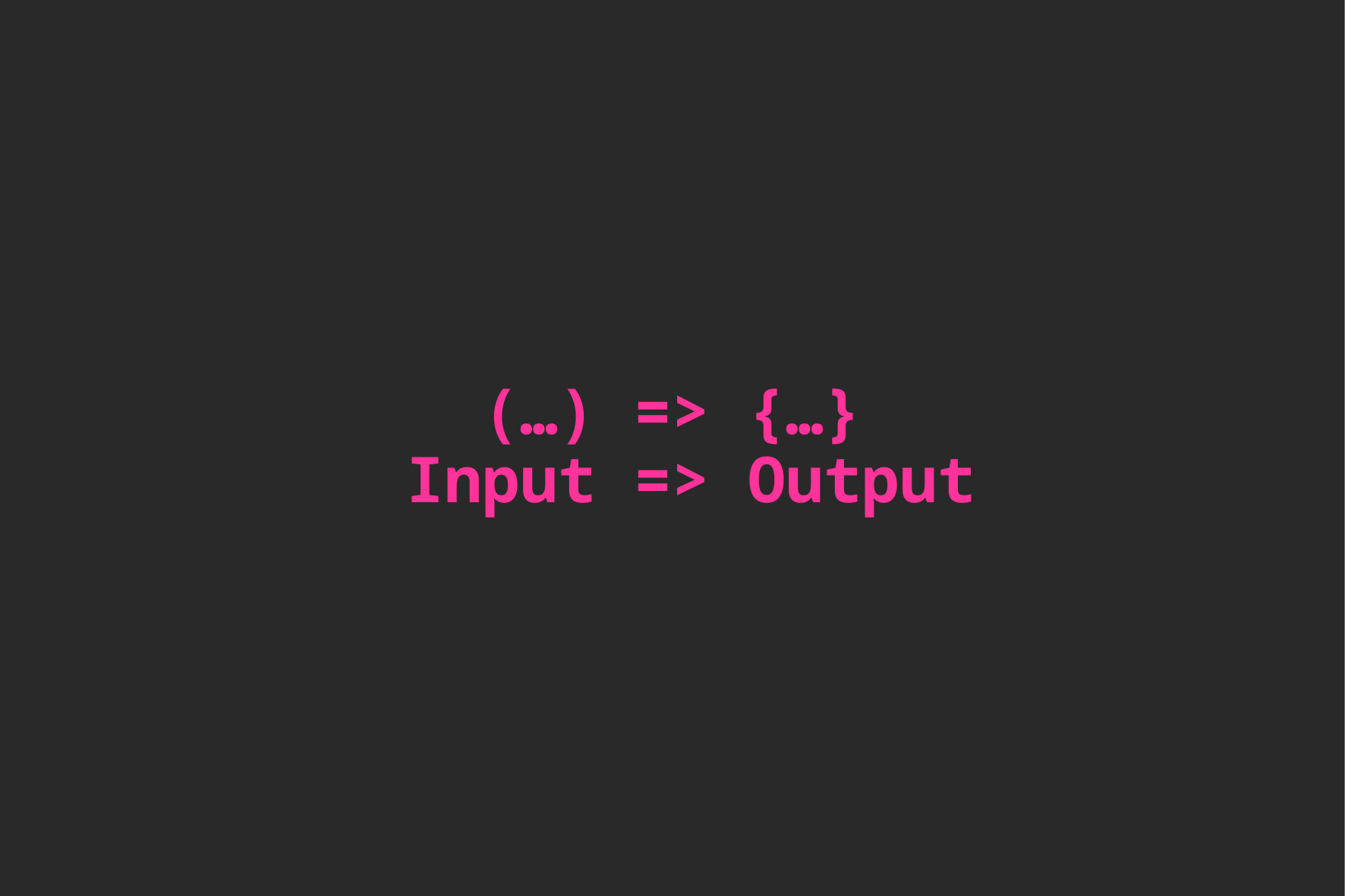

# (…) => {…} Input => Output